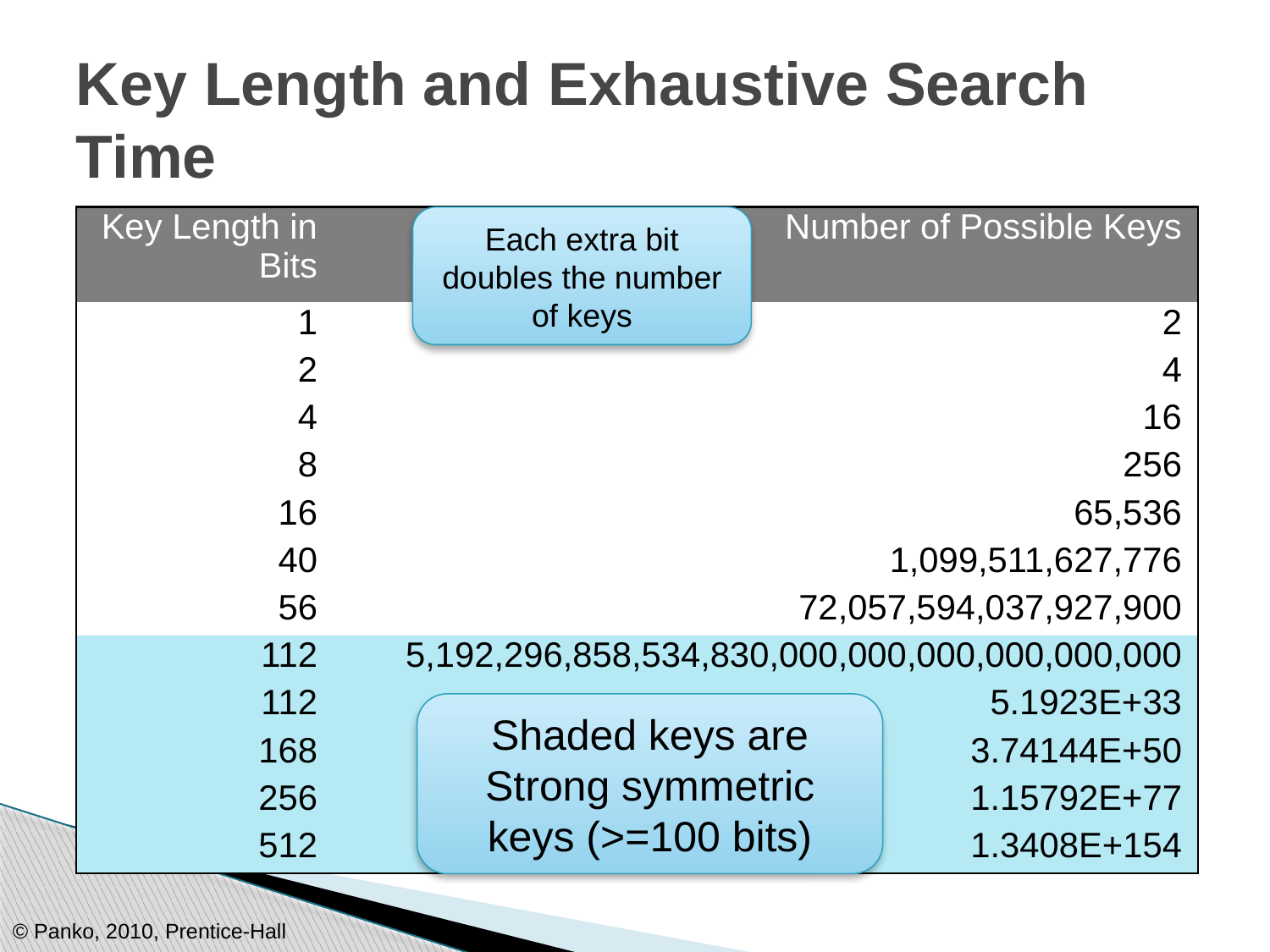

# Key Length and Exhaustive Search Time
| Key Length in Bits | Number of Possible Keys |
| --- | --- |
| 1 | 2 |
| 2 | 4 |
| 4 | 16 |
| 8 | 256 |
| 16 | 65,536 |
| 40 | 1,099,511,627,776 |
| 56 | 72,057,594,037,927,900 |
| 112 | 5,192,296,858,534,830,000,000,000,000,000,000 |
| 112 | 5.1923E+33 |
| 168 | 3.74144E+50 |
| 256 | 1.15792E+77 |
| 512 | 1.3408E+154 |
Each extra bit
doubles the number of keys
Shaded keys are
Strong symmetric keys (>=100 bits)
© Panko, 2010, Prentice-Hall